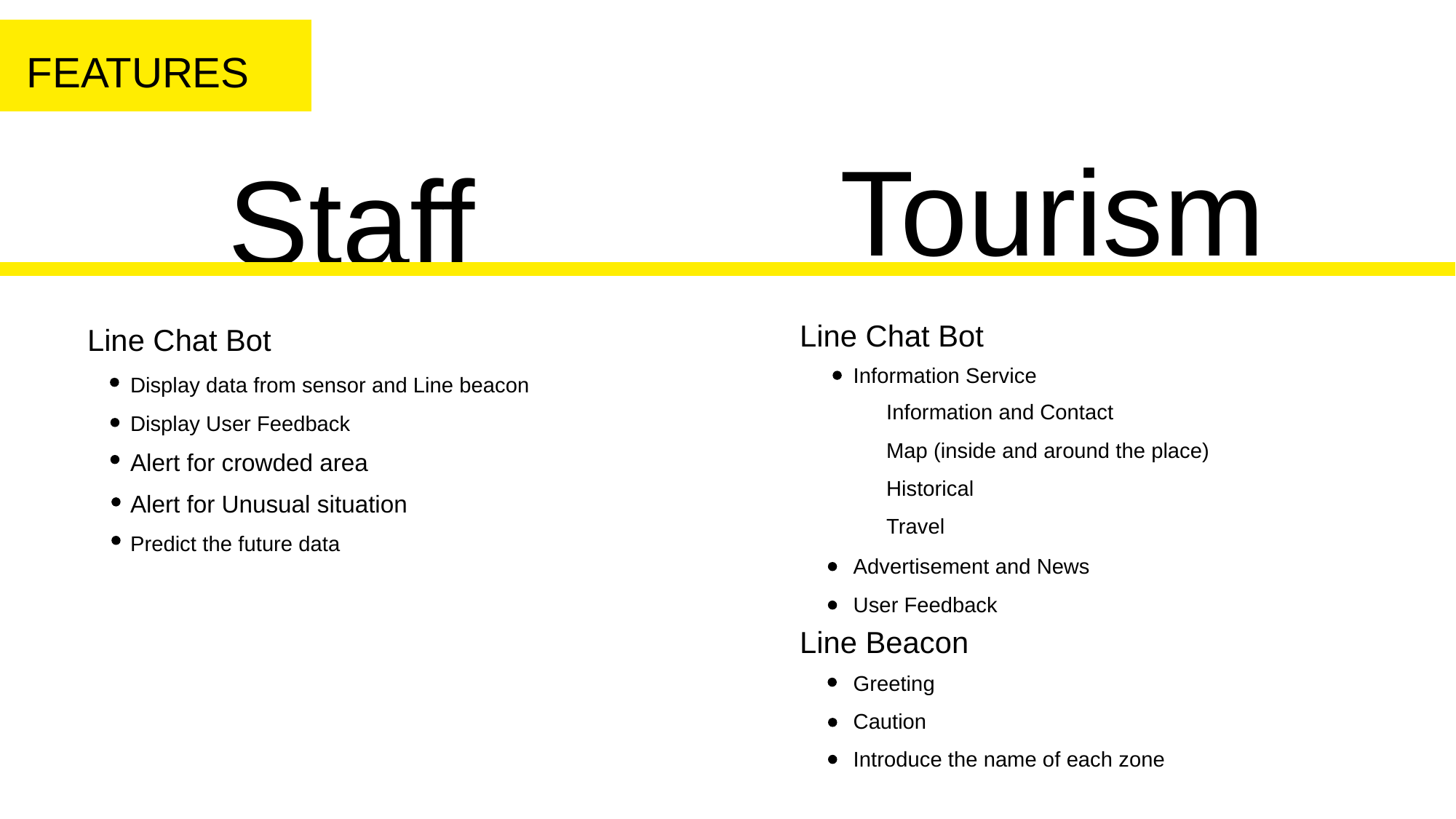

FEATURES
Tourism
Staff

Line Chat Bot
Line Chat Bot
Information Service

Advertisement and News
User Feedback
Display data from sensor and Line beacon
Display User Feedback
Alert for crowded area
Alert for Unusual situation
Predict the future data

Information and Contact
Map (inside and around the place)
Historical
Travel

Line Beacon
Greeting
Caution
Introduce the name of each zone